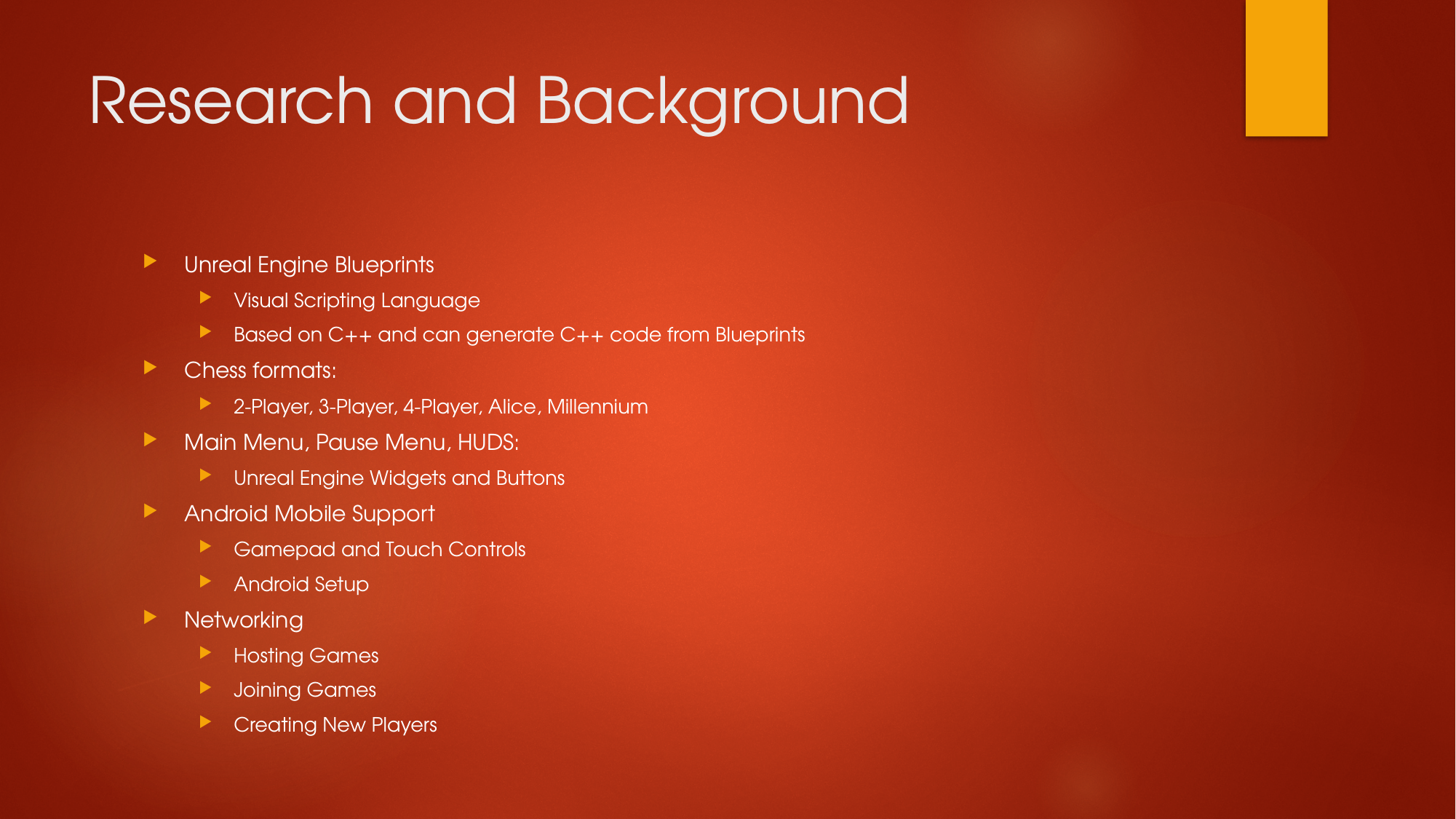

# Research and Background
Unreal Engine Blueprints
Visual Scripting Language
Based on C++ and can generate C++ code from Blueprints
Chess formats:
2-Player, 3-Player, 4-Player, Alice, Millennium
Main Menu, Pause Menu, HUDS:
Unreal Engine Widgets and Buttons
Android Mobile Support
Gamepad and Touch Controls
Android Setup
Networking
Hosting Games
Joining Games
Creating New Players